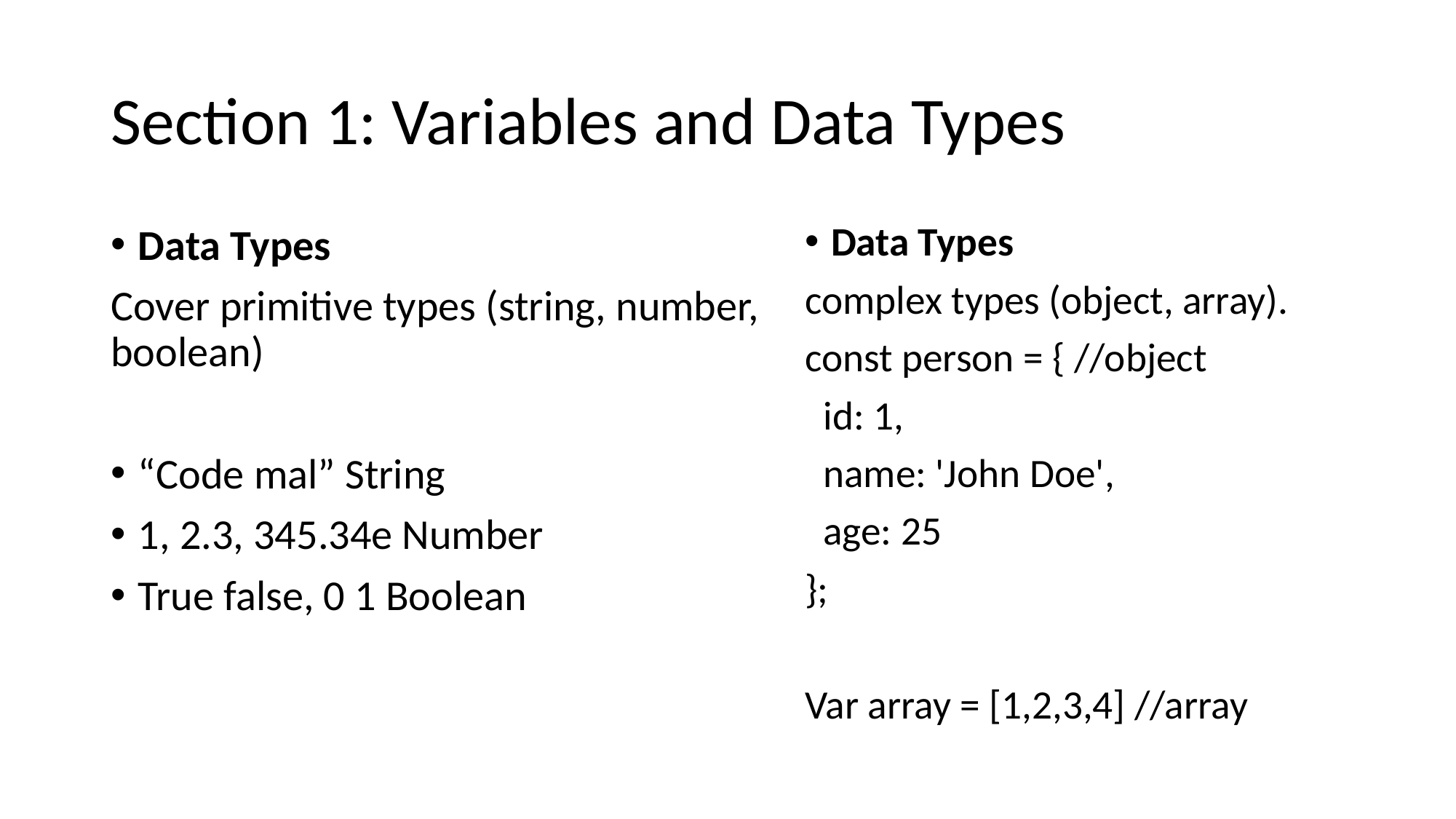

# Section 1: Variables and Data Types
Data Types
complex types (object, array).
const person = { //object
  id: 1,
  name: 'John Doe',
  age: 25
};

Var array = [1,2,3,4] //array
Data Types
Cover primitive types (string, number, boolean)

“Code mal” String
1, 2.3, 345.34e Number
True false, 0 1 Boolean